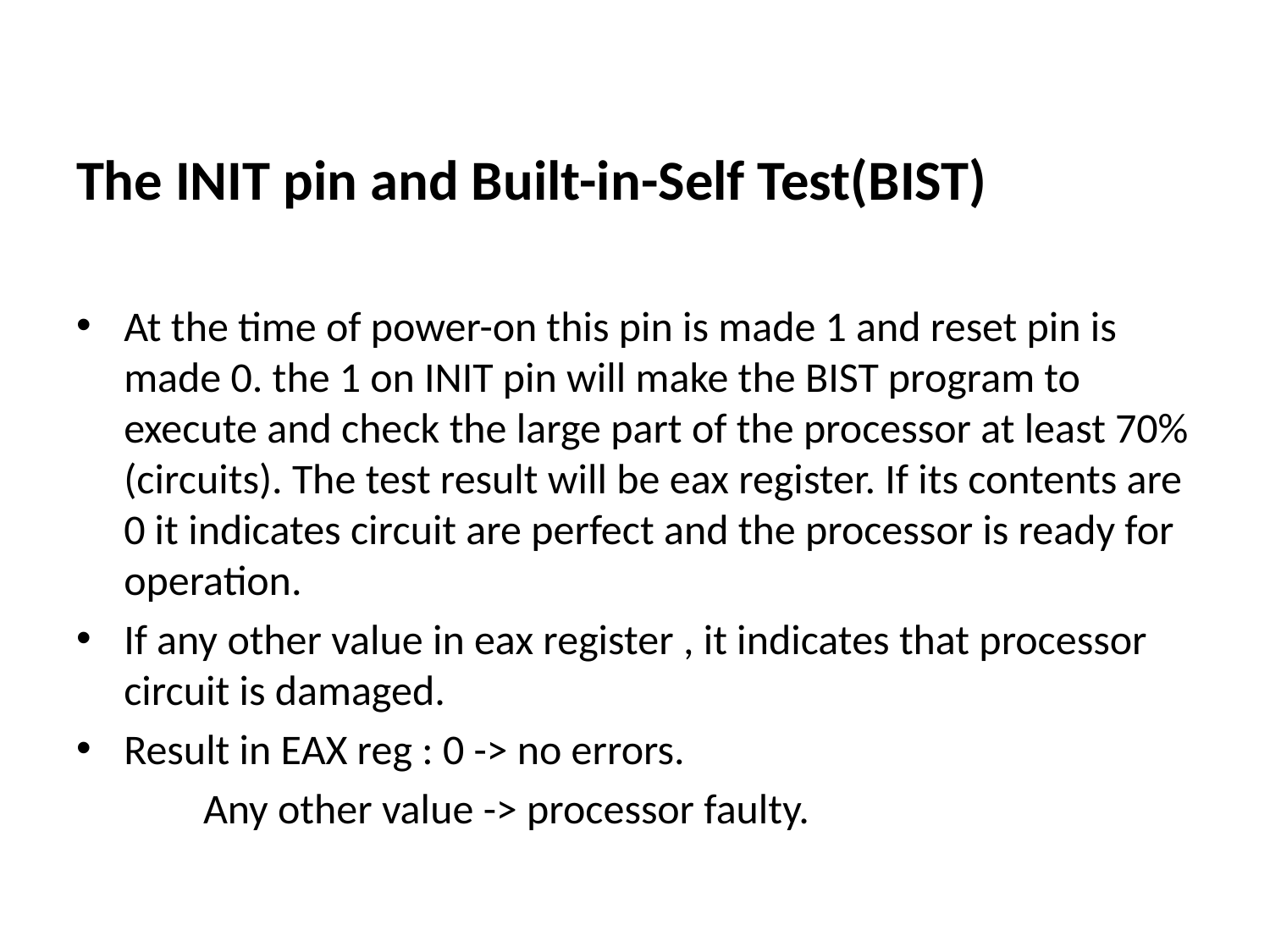

#
The INIT pin and Built-in-Self Test(BIST)

At the time of power-on this pin is made 1 and reset pin is made 0. the 1 on INIT pin will make the BIST program to execute and check the large part of the processor at least 70%(circuits). The test result will be eax register. If its contents are 0 it indicates circuit are perfect and the processor is ready for operation.
If any other value in eax register , it indicates that processor circuit is damaged.
Result in EAX reg : 0 -> no errors.
	Any other value -> processor faulty.